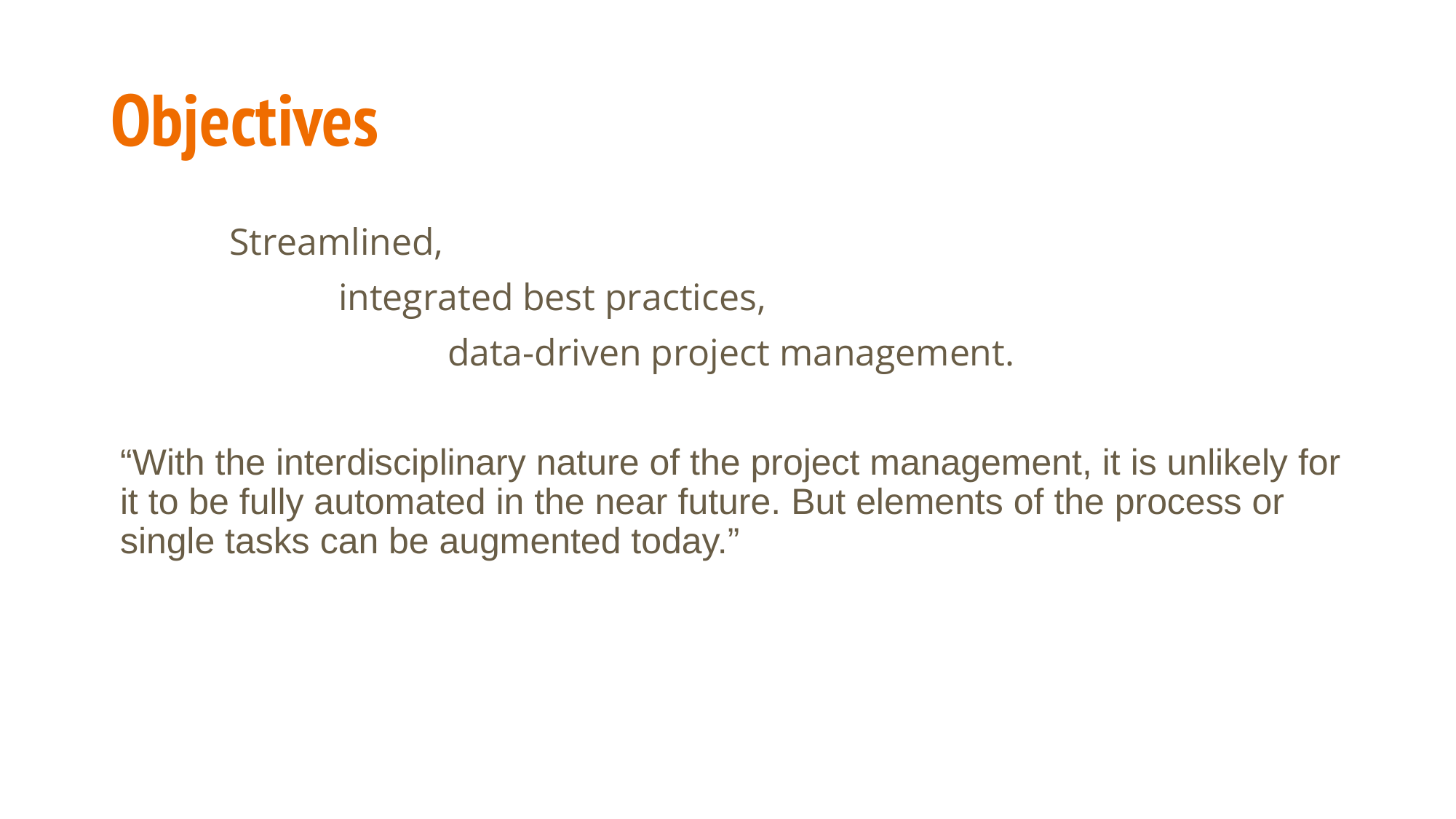

# Objectives
	Streamlined,
		integrated best practices,
			data-driven project management.

“With the interdisciplinary nature of the project management, it is unlikely for it to be fully automated in the near future. But elements of the process or single tasks can be augmented today.”